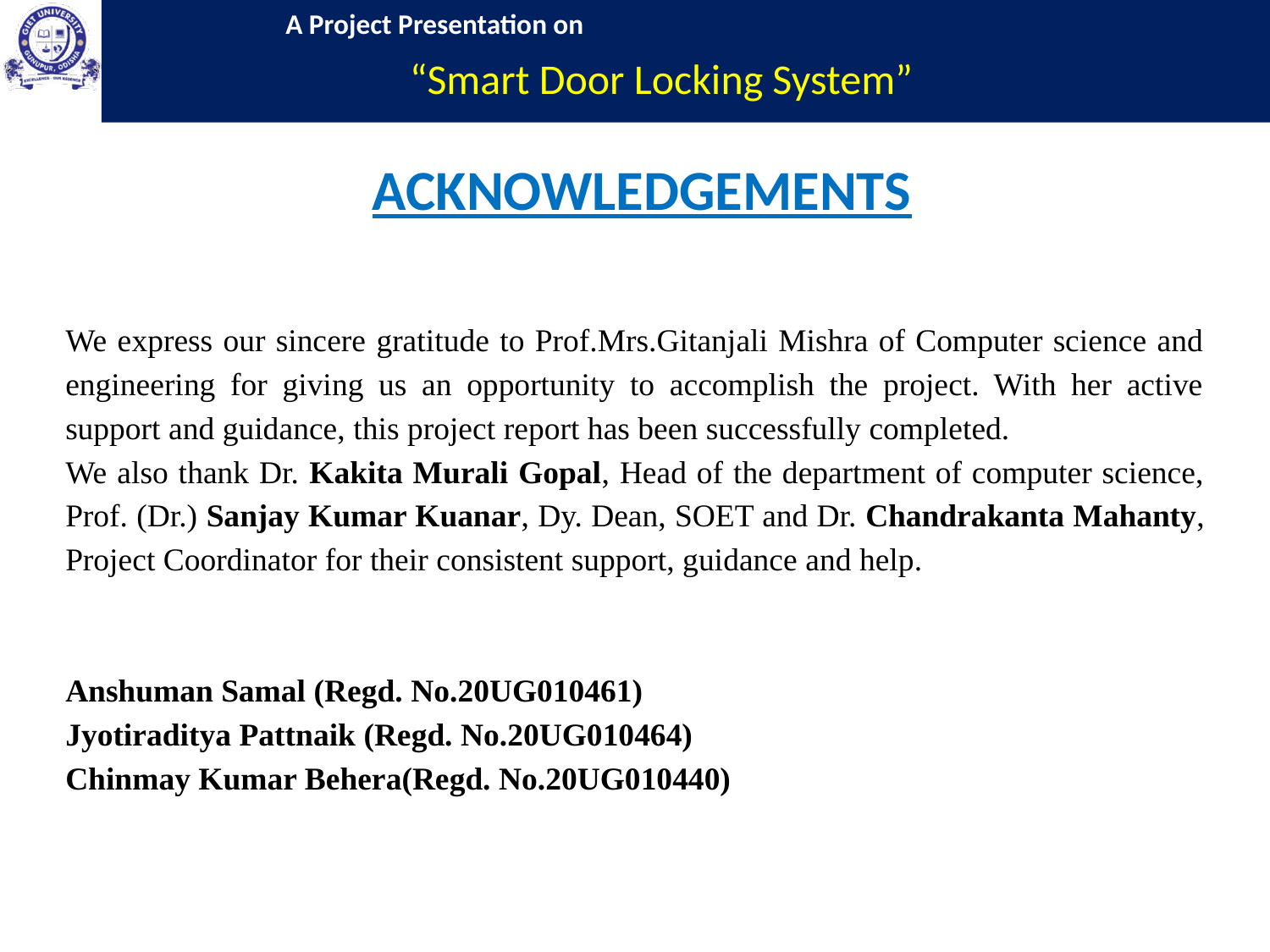

“Smart Door Locking System”
ACKNOWLEDGEMENTS

We express our sincere gratitude to Prof.Mrs.Gitanjali Mishra of Computer science and engineering for giving us an opportunity to accomplish the project. With her active support and guidance, this project report has been successfully completed.
We also thank Dr. Kakita Murali Gopal, Head of the department of computer science, Prof. (Dr.) Sanjay Kumar Kuanar, Dy. Dean, SOET and Dr. Chandrakanta Mahanty, Project Coordinator for their consistent support, guidance and help.

Anshuman Samal (Regd. No.20UG010461)
Jyotiraditya Pattnaik (Regd. No.20UG010464)
Chinmay Kumar Behera(Regd. No.20UG010440)

15